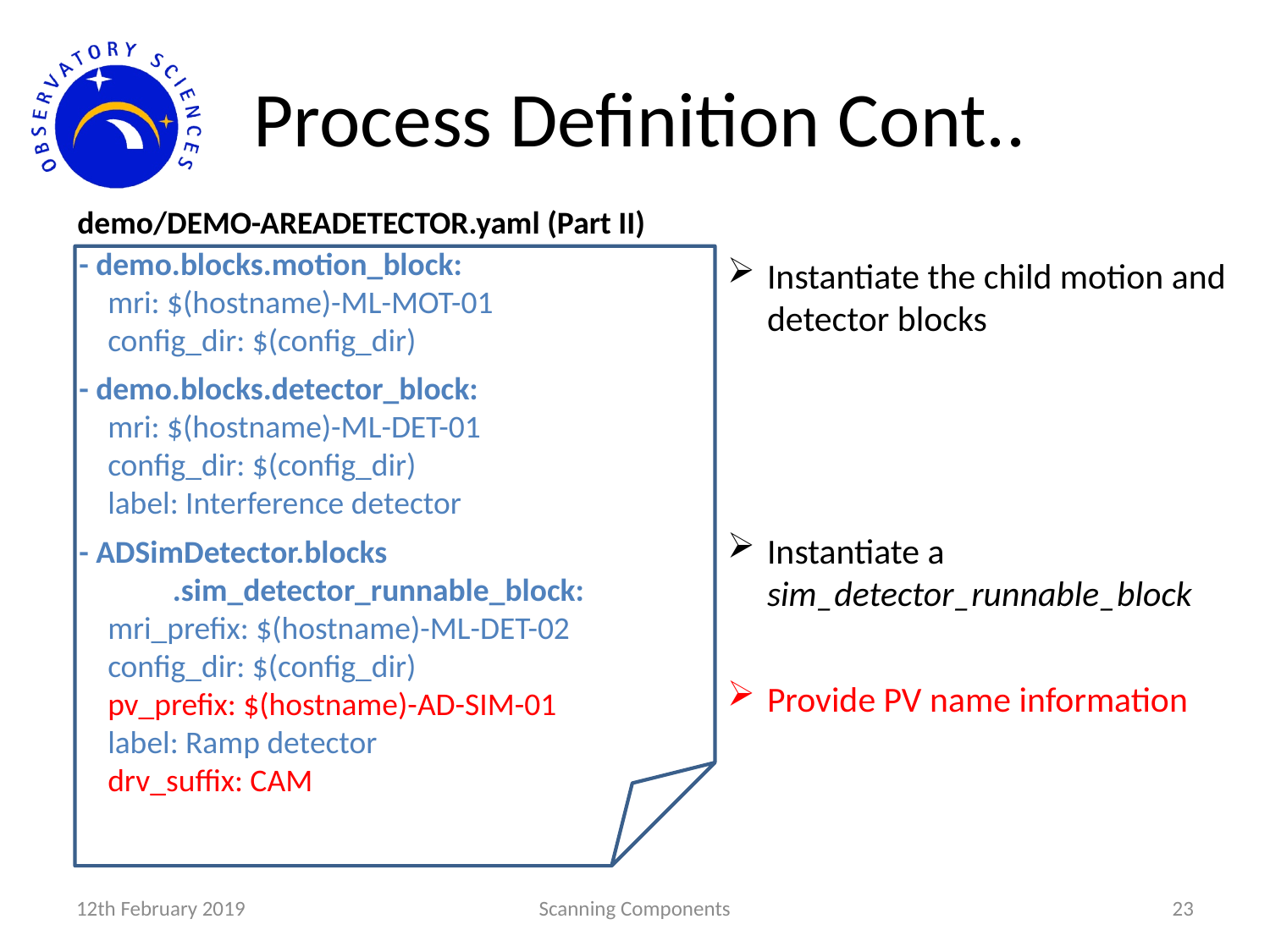

# Process Definition Cont..
demo/DEMO-AREADETECTOR.yaml (Part II)
- demo.blocks.motion_block:
    mri: $(hostname)-ML-MOT-01
    config_dir: $(config_dir)
- demo.blocks.detector_block:
    mri: $(hostname)-ML-DET-01
    config_dir: $(config_dir)
    label: Interference detector
- ADSimDetector.blocks
             .sim_detector_runnable_block:
    mri_prefix: $(hostname)-ML-DET-02
    config_dir: $(config_dir)
    pv_prefix: $(hostname)-AD-SIM-01
    label: Ramp detector
    drv_suffix: CAM

Instantiate the child motion and detector blocks

Instantiate a sim_detector_runnable_block

Provide PV name information
12th February 2019
Scanning Components
23